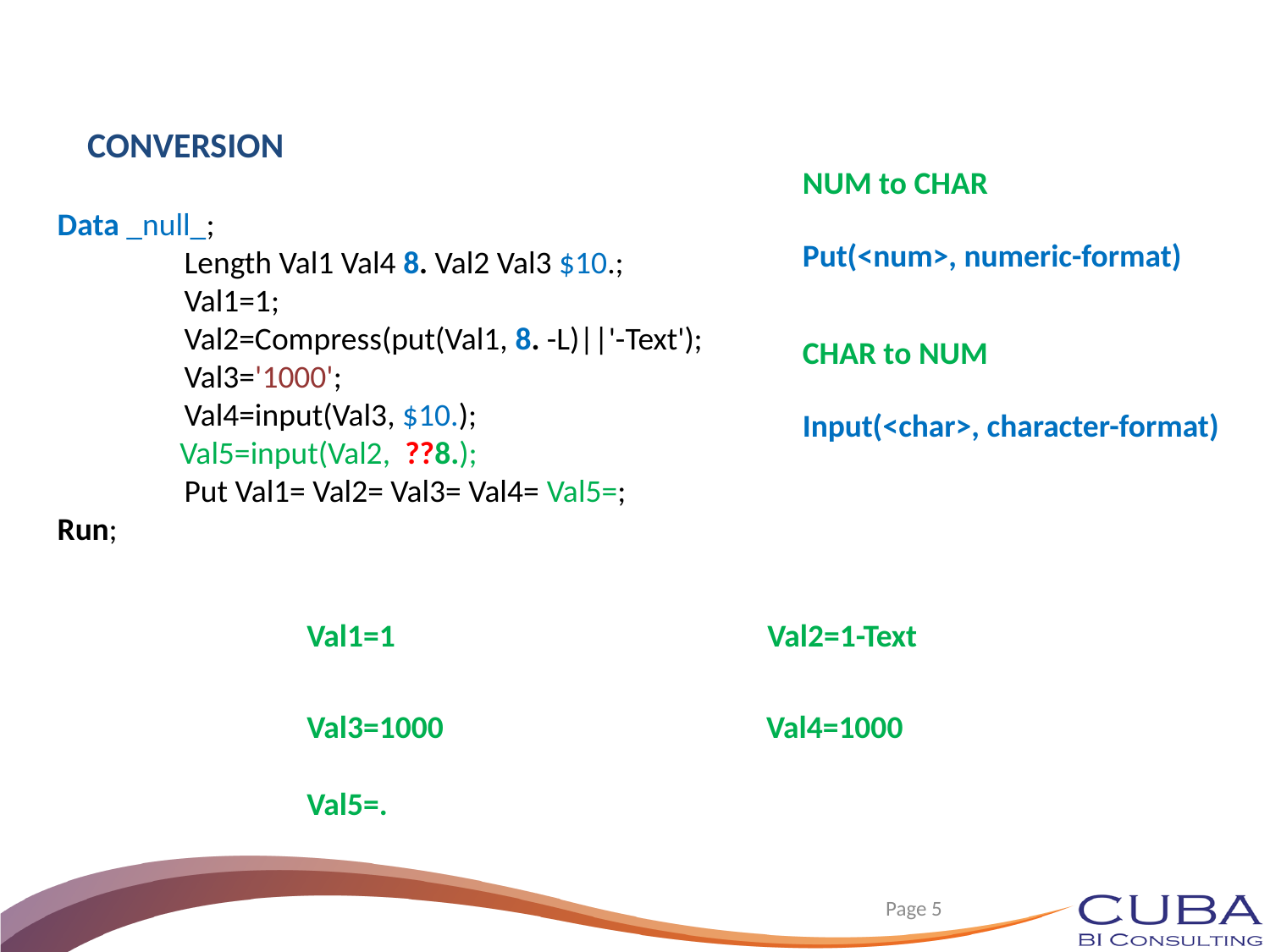

conversion
NUM to CHAR
Data _null_;
	Length Val1 Val4 8. Val2 Val3 $10.;
	Val1=1;
	Val2=Compress(put(Val1, 8. -L)||'-Text');
	Val3='1000';
	Val4=input(Val3, $10.);
                 Val5=input(Val2,  ??8.);
	Put Val1= Val2= Val3= Val4= Val5=;
Run;
Put(<num>, numeric-format)
CHAR to NUM
Input(<char>, character-format)
Val1=1
Val2=1-Text
Val3=1000
Val4=1000
Val5=.
  Page 5